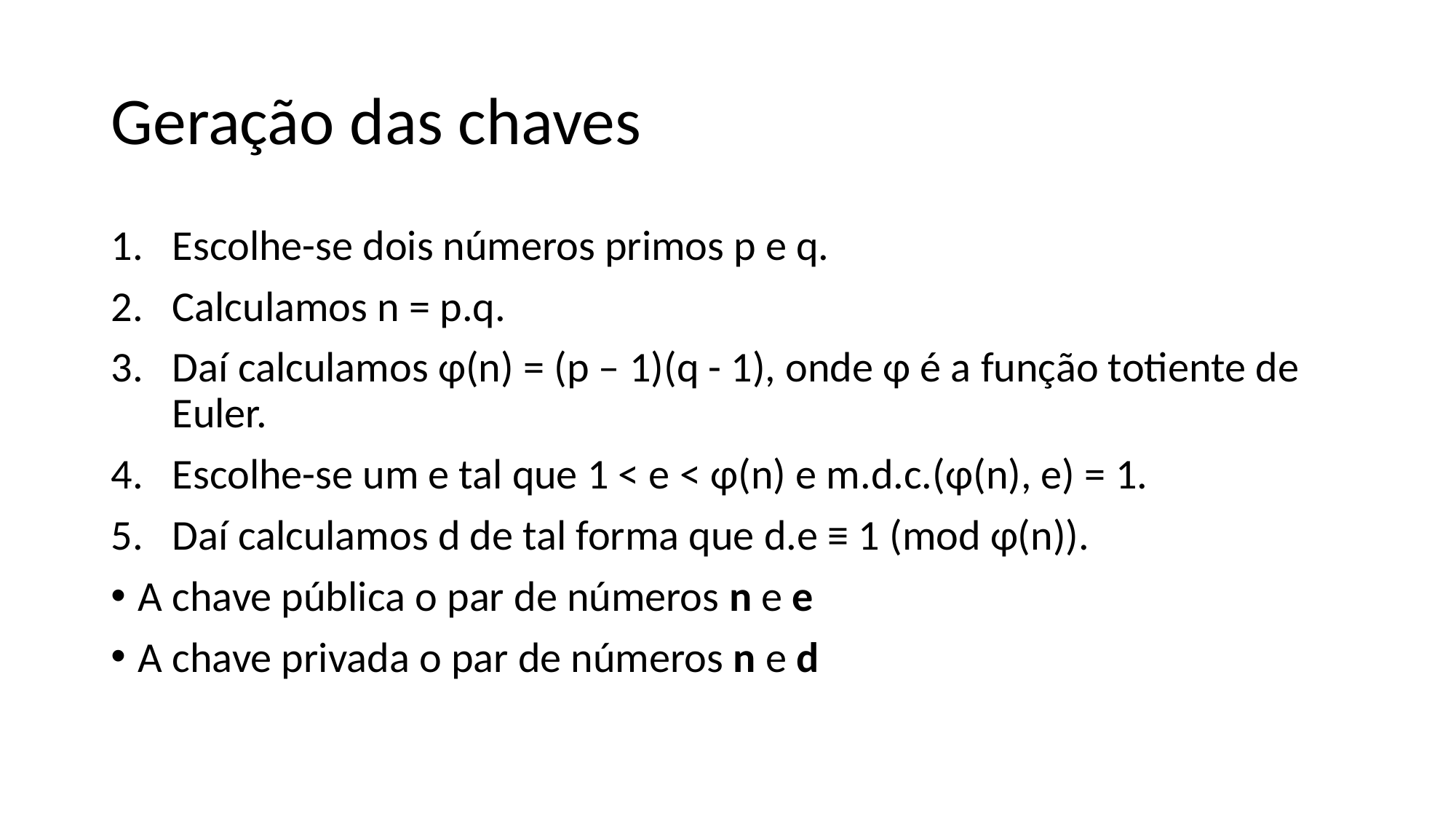

# Geração das chaves
Escolhe-se dois números primos p e q.
Calculamos n = p.q.
Daí calculamos φ(n) = (p – 1)(q - 1), onde φ é a função totiente de Euler.
Escolhe-se um e tal que 1 < e < φ(n) e m.d.c.(φ(n), e) = 1.
Daí calculamos d de tal forma que d.e ≡ 1 (mod φ(n)).
A chave pública o par de números n e e
A chave privada o par de números n e d